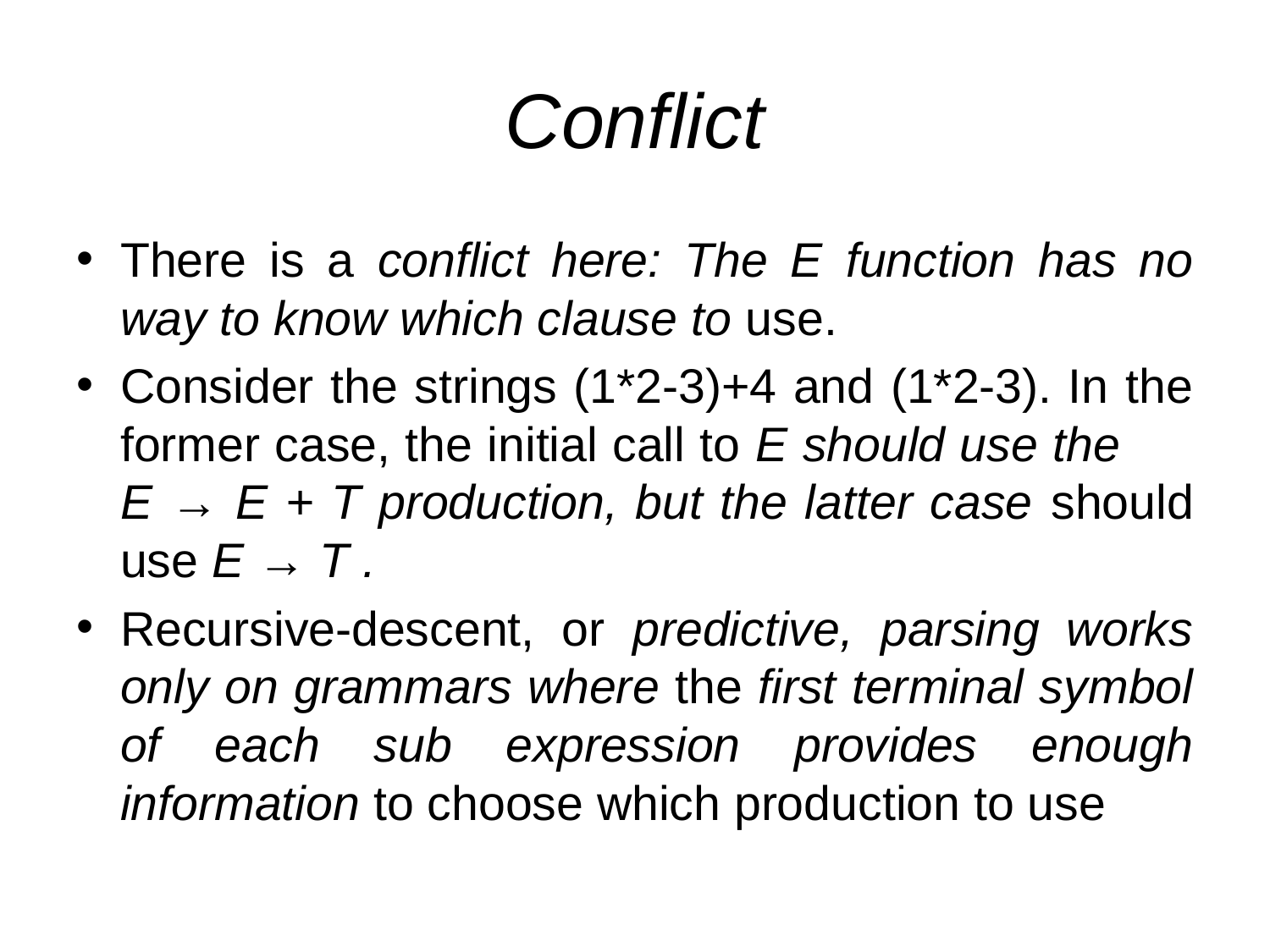

# Conflict
There is a conflict here: The E function has no way to know which clause to use.
Consider the strings (1*2-3)+4 and (1*2-3). In the former case, the initial call to E should use the      E → E + T production, but the latter case should use E → T .
Recursive-descent, or predictive, parsing works only on grammars where the first terminal symbol of each sub expression provides enough information to choose which production to use